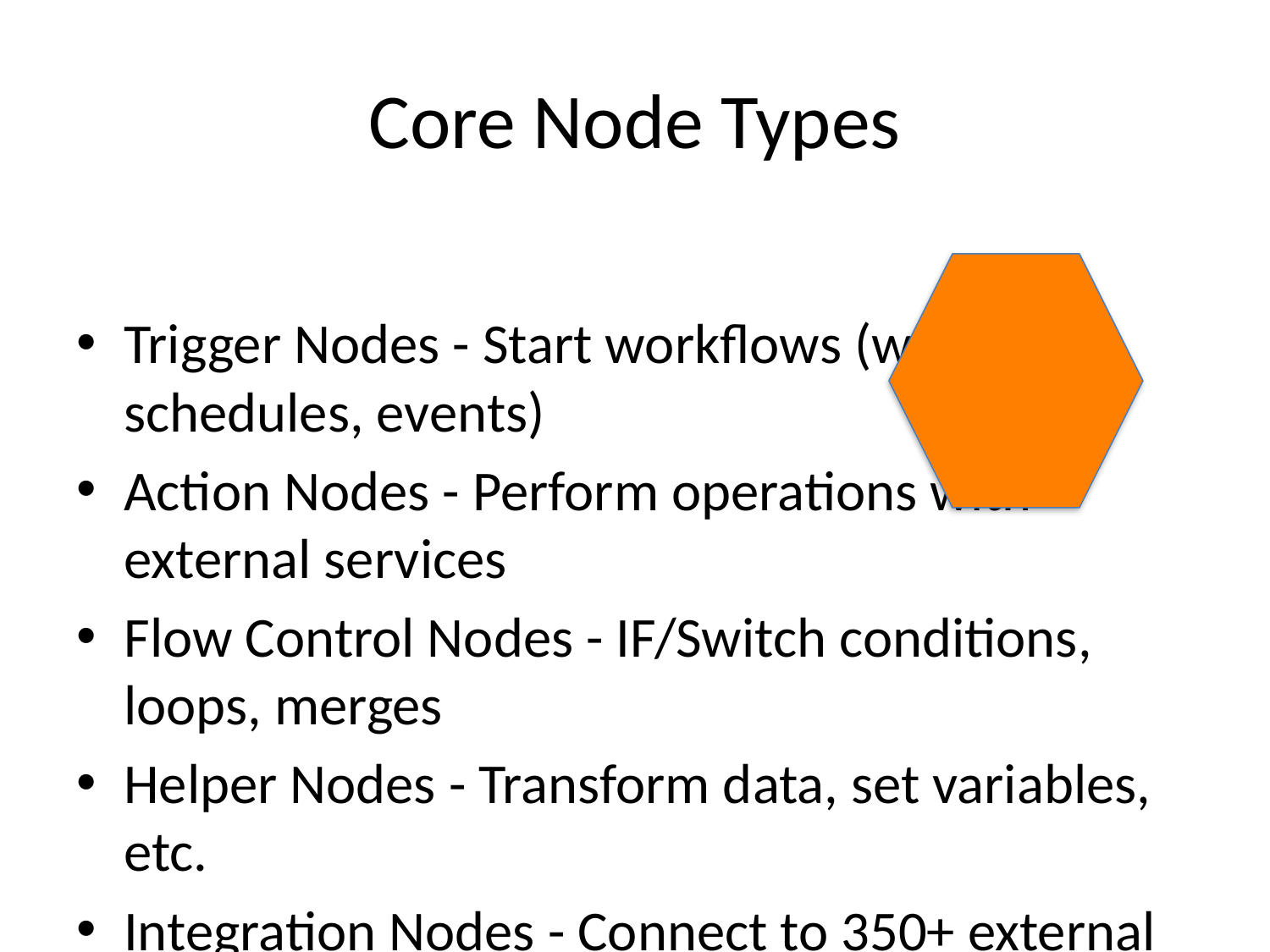

# Core Node Types

Trigger Nodes - Start workflows (webhooks, schedules, events)
Action Nodes - Perform operations with external services
Flow Control Nodes - IF/Switch conditions, loops, merges
Helper Nodes - Transform data, set variables, etc.
Integration Nodes - Connect to 350+ external services
Custom Code Nodes - JavaScript, Python for custom logic